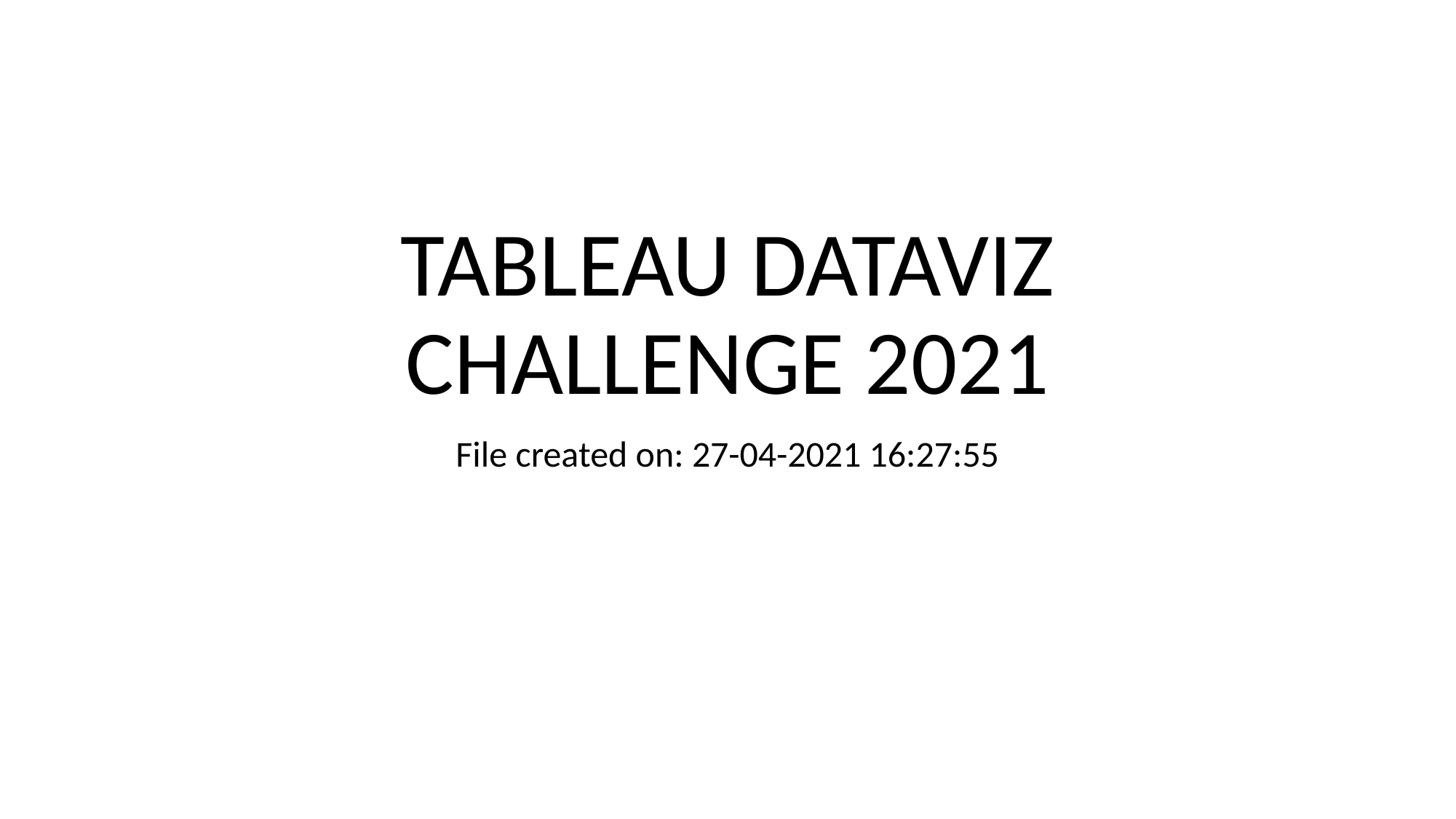

# TABLEAU DATAVIZ CHALLENGE 2021
File created on: 27-04-2021 16:27:55